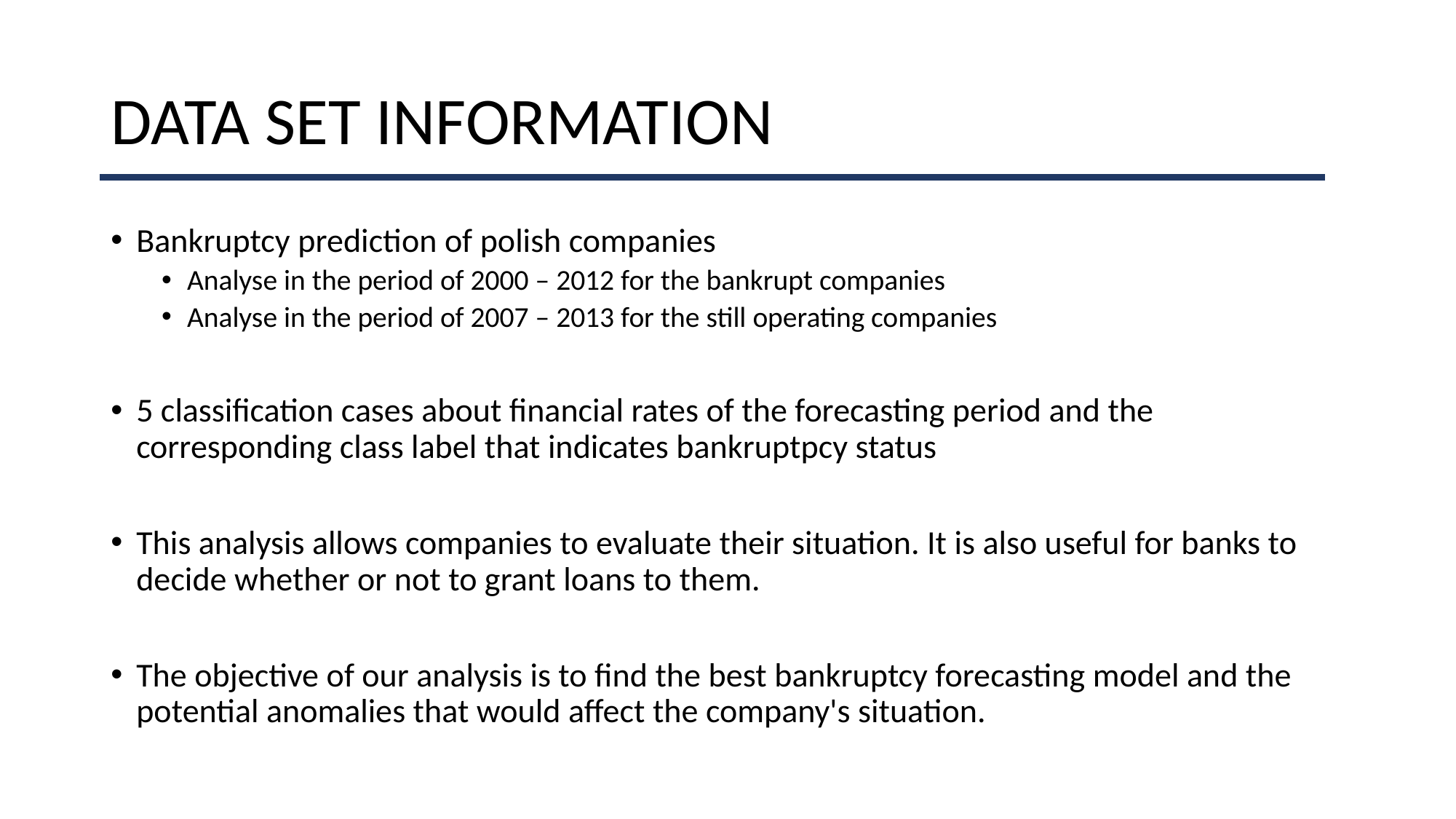

# DATA SET INFORMATION
Bankruptcy prediction of polish companies
Analyse in the period of 2000 – 2012 for the bankrupt companies
Analyse in the period of 2007 – 2013 for the still operating companies

5 classification cases about financial rates of the forecasting period and the corresponding class label that indicates bankruptpcy status

This analysis allows companies to evaluate their situation. It is also useful for banks to decide whether or not to grant loans to them.

The objective of our analysis is to find the best bankruptcy forecasting model and the potential anomalies that would affect the company's situation.